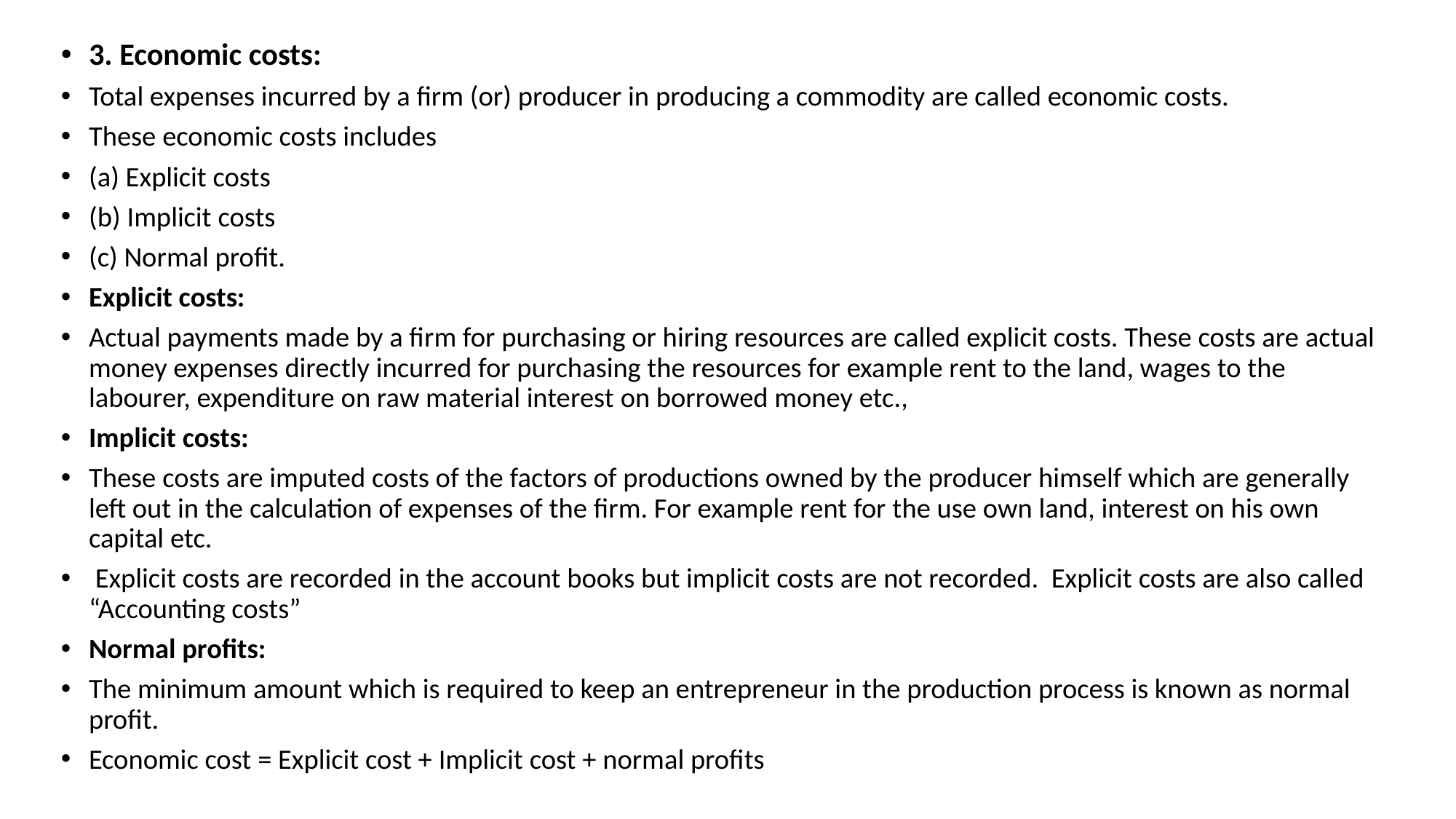

3. Economic costs:
Total expenses incurred by a firm (or) producer in producing a commodity are called economic costs.
These economic costs includes
(a) Explicit costs
(b) Implicit costs
(c) Normal profit.
Explicit costs:
Actual payments made by a firm for purchasing or hiring resources are called explicit costs. These costs are actual money expenses directly incurred for purchasing the resources for example rent to the land, wages to the labourer, expenditure on raw material interest on borrowed money etc.,
Implicit costs:
These costs are imputed costs of the factors of productions owned by the producer himself which are generally left out in the calculation of expenses of the firm. For example rent for the use own land, interest on his own capital etc.
 Explicit costs are recorded in the account books but implicit costs are not recorded.  Explicit costs are also called “Accounting costs”
Normal profits:
The minimum amount which is required to keep an entrepreneur in the production process is known as normal profit.
Economic cost = Explicit cost + Implicit cost + normal profits